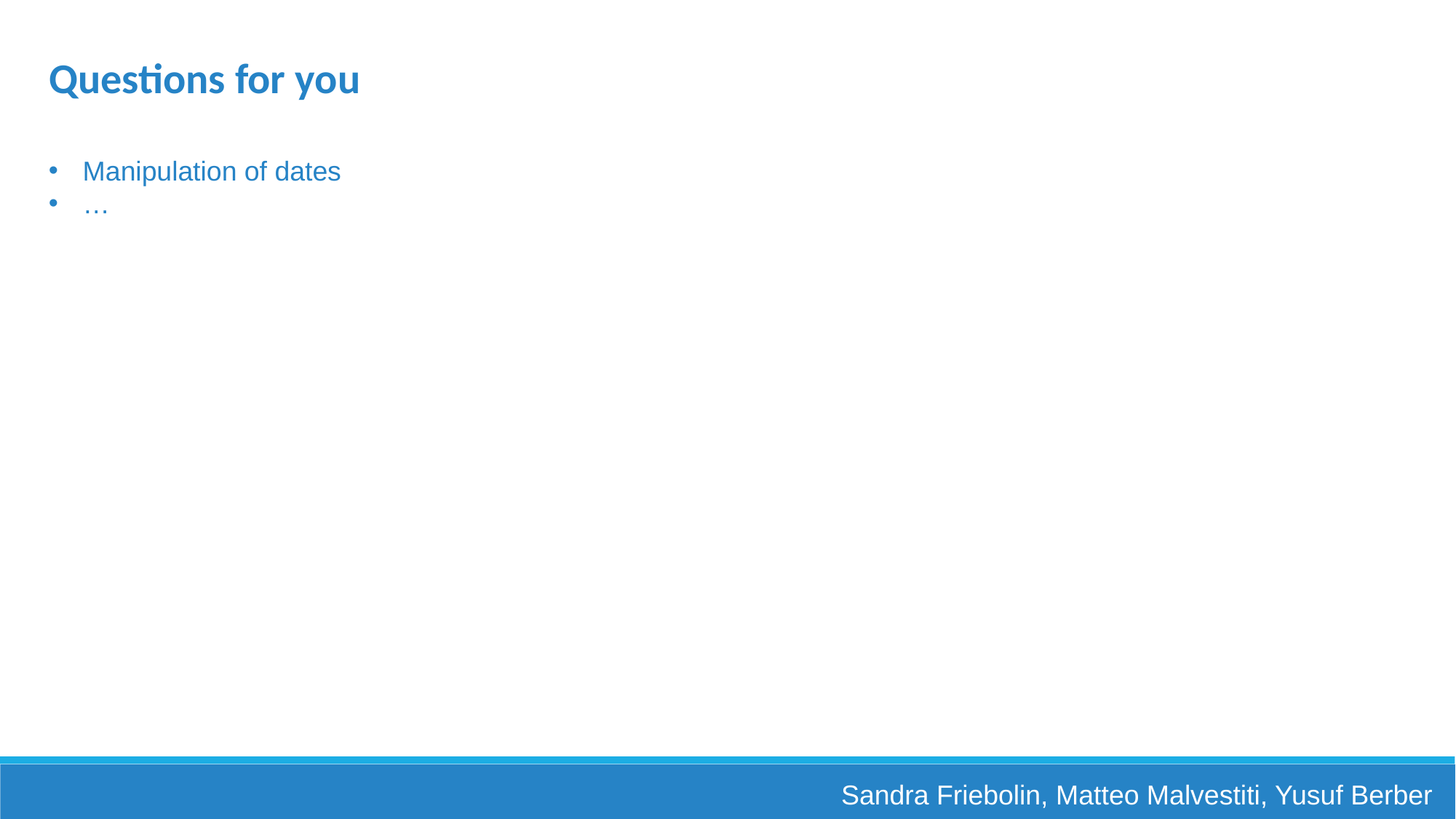

Questions for you
Manipulation of dates
…
Sandra Friebolin, Matteo Malvestiti, Yusuf Berber